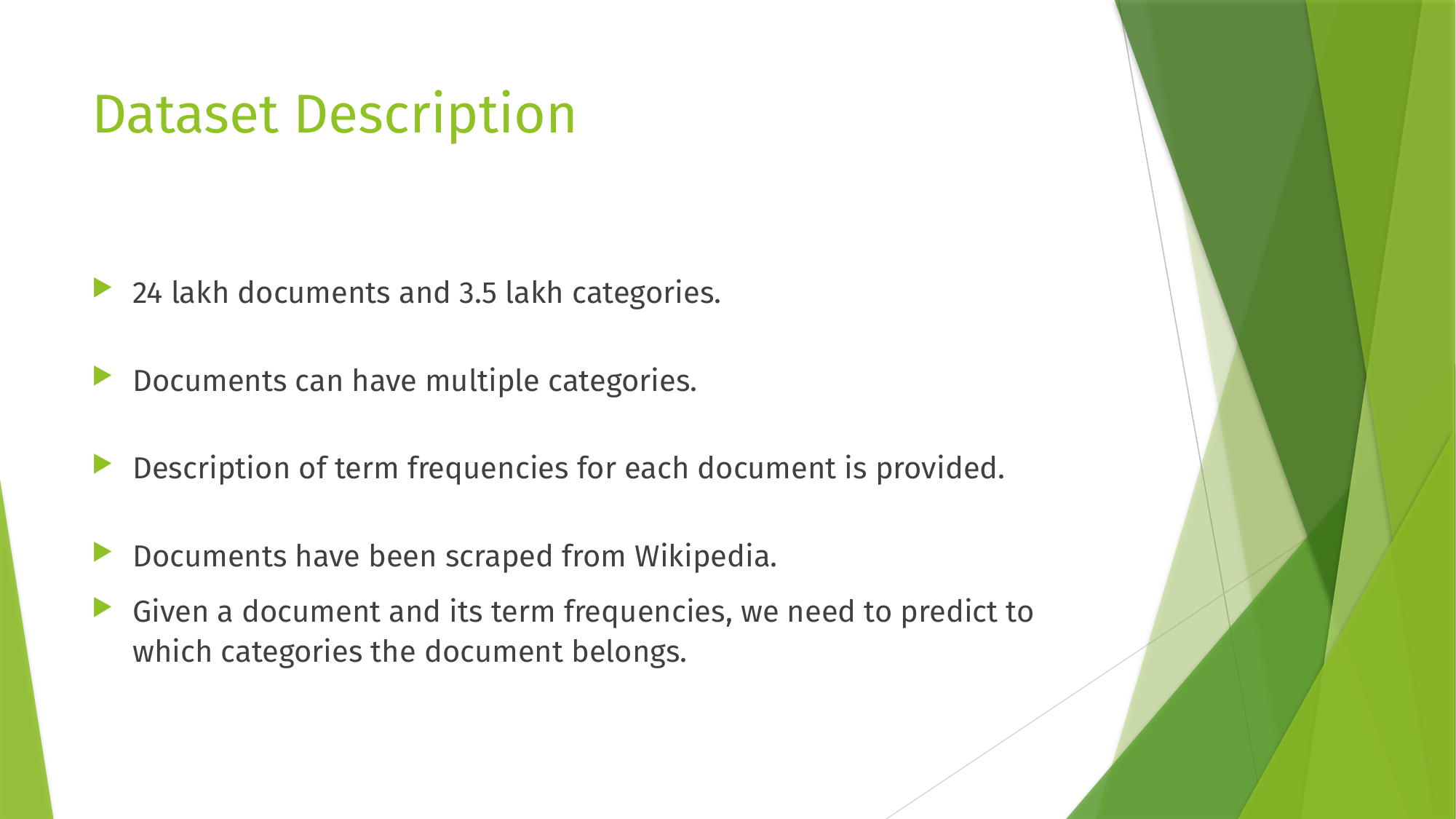

# Dataset Description
24 lakh documents and 3.5 lakh categories.
Documents can have multiple categories.
Description of term frequencies for each document is provided.
Documents have been scraped from Wikipedia.
Given a document and its term frequencies, we need to predict to which categories the document belongs.